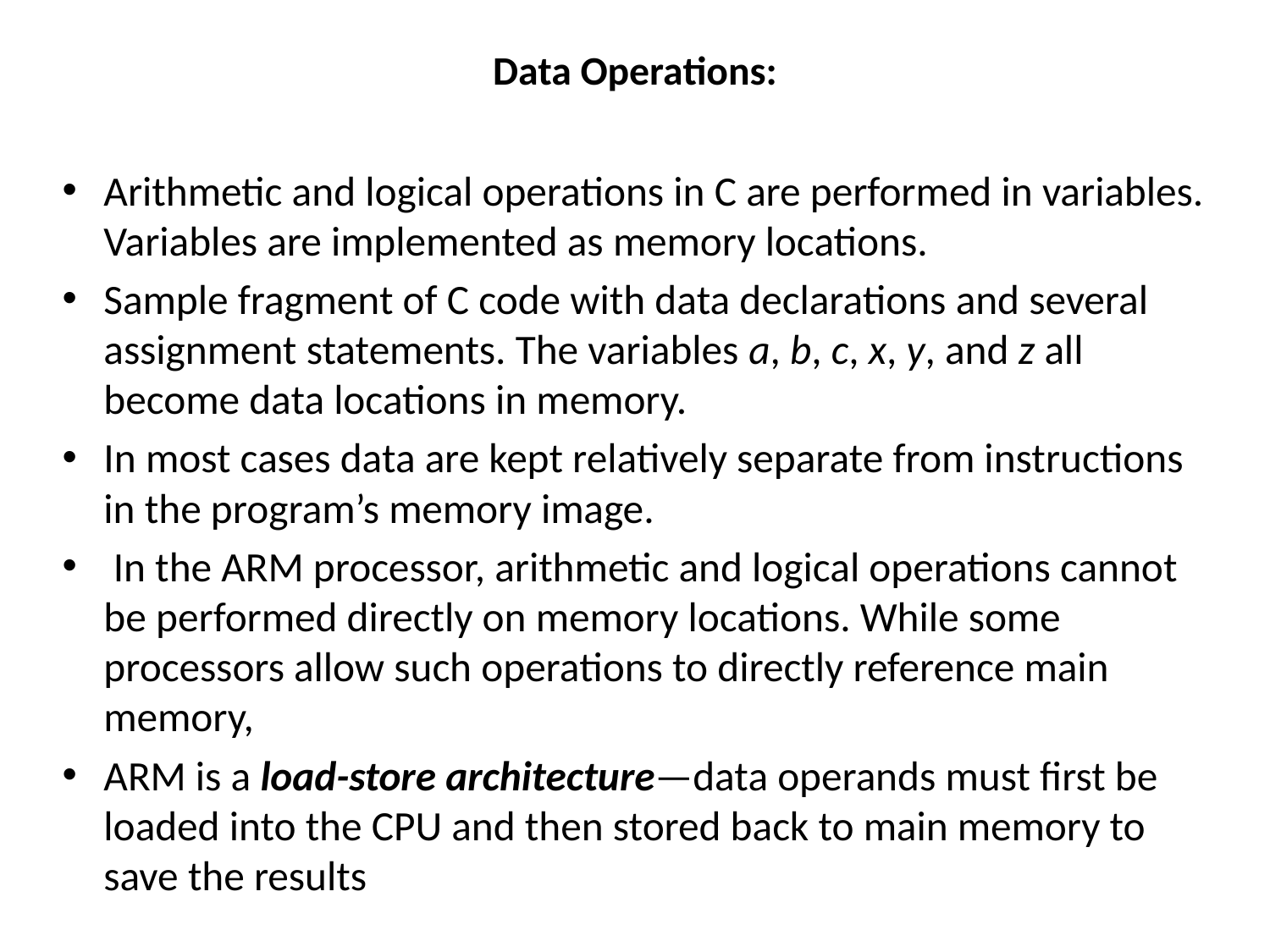

# Data Operations:

Arithmetic and logical operations in C are performed in variables. Variables are implemented as memory locations.
Sample fragment of C code with data declarations and several assignment statements. The variables a, b, c, x, y, and z all become data locations in memory.
In most cases data are kept relatively separate from instructions in the program’s memory image.
 In the ARM processor, arithmetic and logical operations cannot be performed directly on memory locations. While some processors allow such operations to directly reference main memory,
ARM is a load-store architecture—data operands must first be loaded into the CPU and then stored back to main memory to save the results